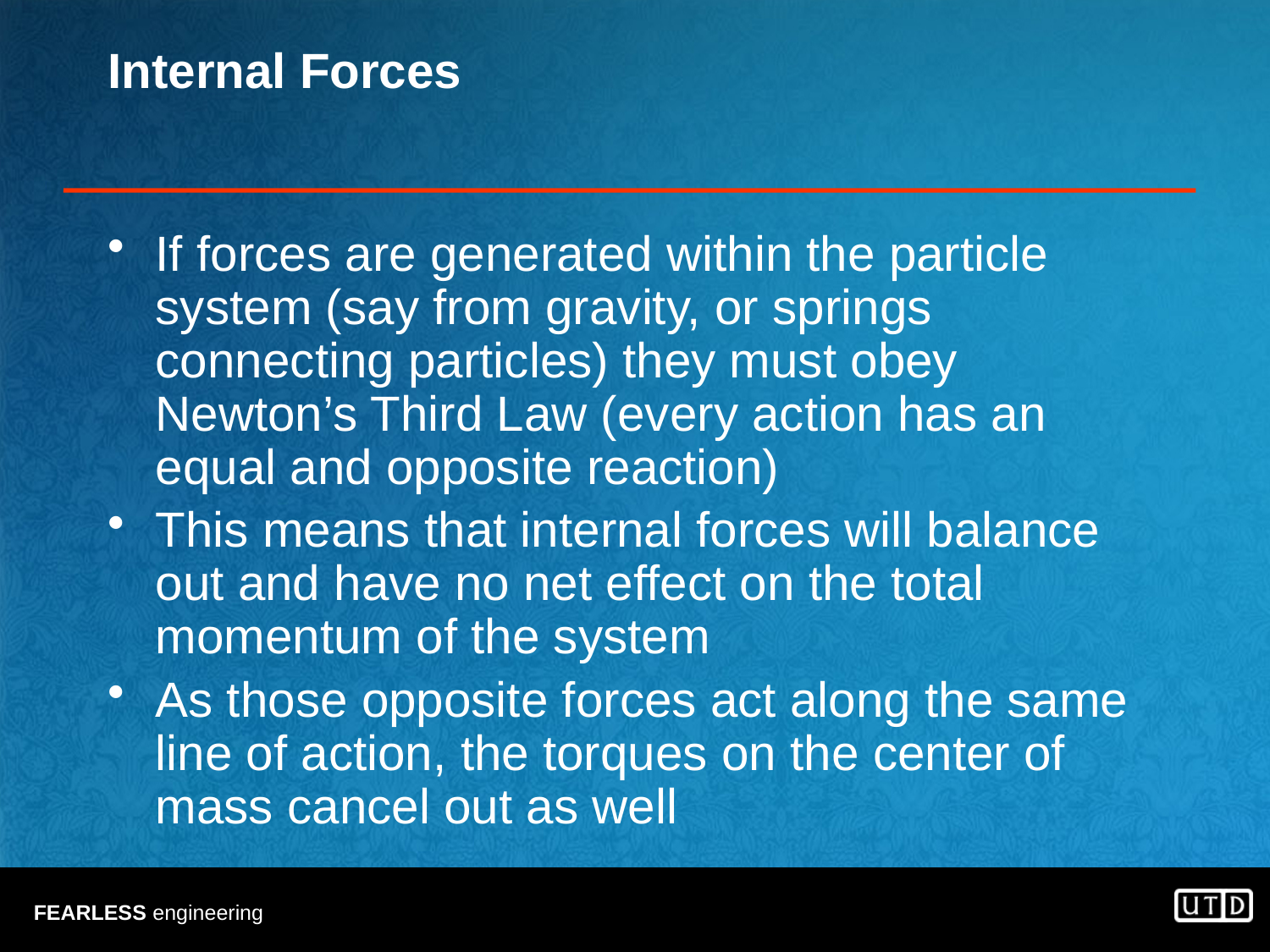

# Internal Forces

If forces are generated within the particle system (say from gravity, or springs connecting particles) they must obey Newton’s Third Law (every action has an equal and opposite reaction)
This means that internal forces will balance out and have no net effect on the total momentum of the system
As those opposite forces act along the same line of action, the torques on the center of mass cancel out as well